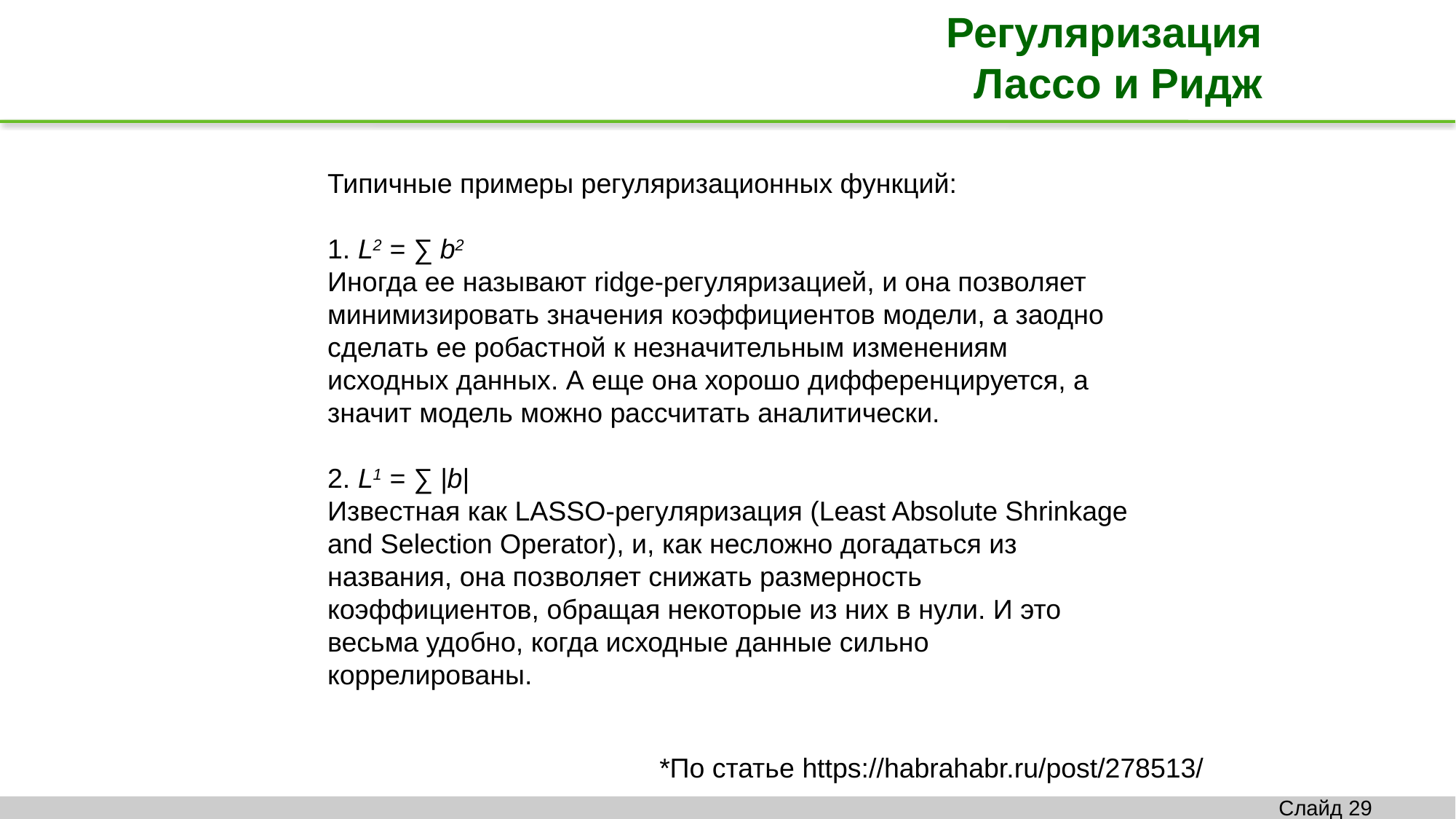

Регуляризация
Лассо и Ридж
Типичные примеры регуляризационных функций:
1. L2 = ∑ b2
Иногда ее называют ridge-регуляризацией, и она позволяет минимизировать значения коэффициентов модели, а заодно сделать ее робастной к незначительным изменениям исходных данных. А еще она хорошо дифференцируется, а значит модель можно рассчитать аналитически.

2. L1 = ∑ |b|
Известная как LASSO-регуляризация (Least Absolute Shrinkage and Selection Operator), и, как несложно догадаться из названия, она позволяет снижать размерность коэффициентов, обращая некоторые из них в нули. И это весьма удобно, когда исходные данные сильно коррелированы.
*По статье https://habrahabr.ru/post/278513/